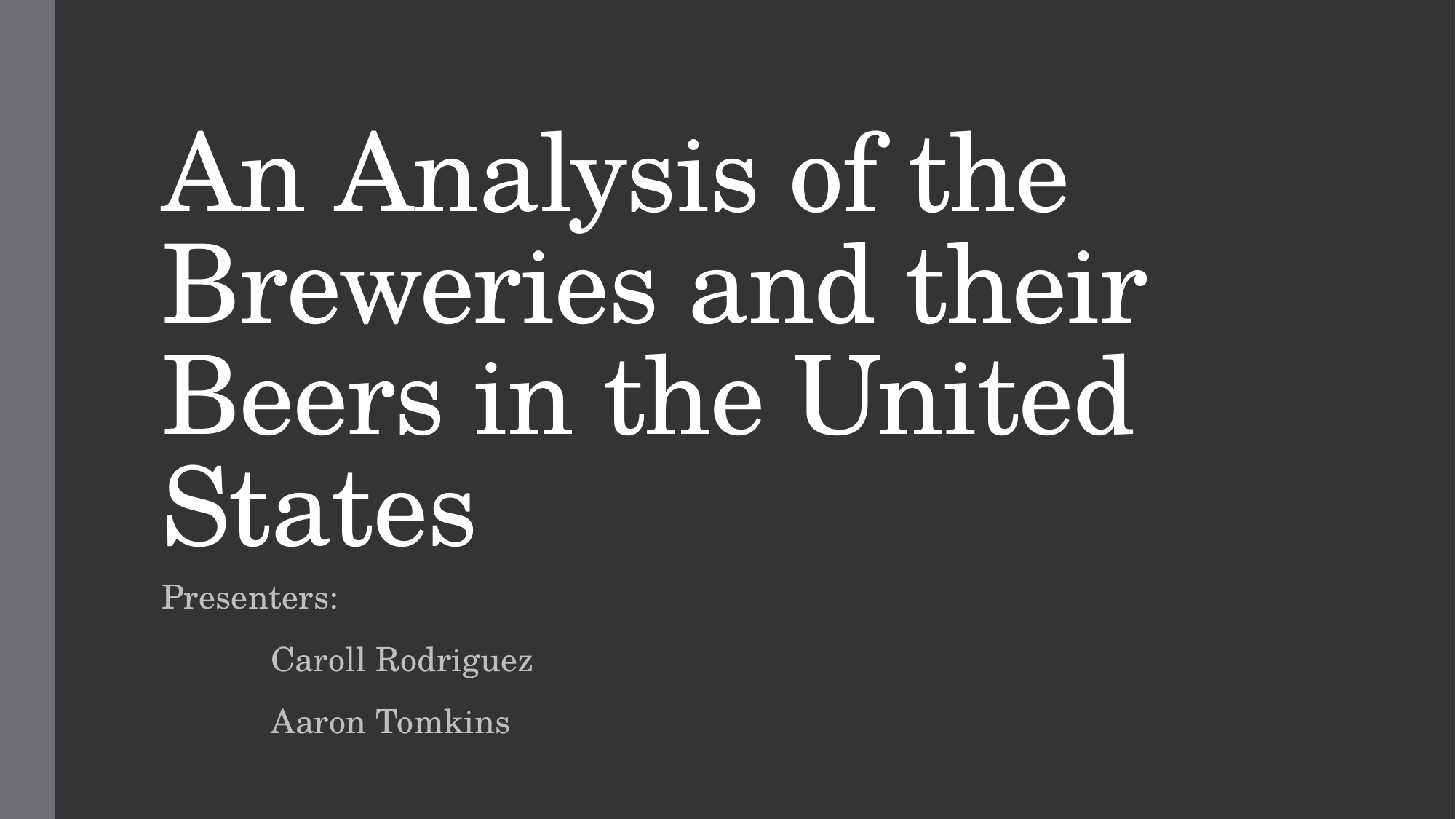

# An Analysis of the Breweries and their Beers in the United States
Presenters:
	Caroll Rodriguez
	Aaron Tomkins